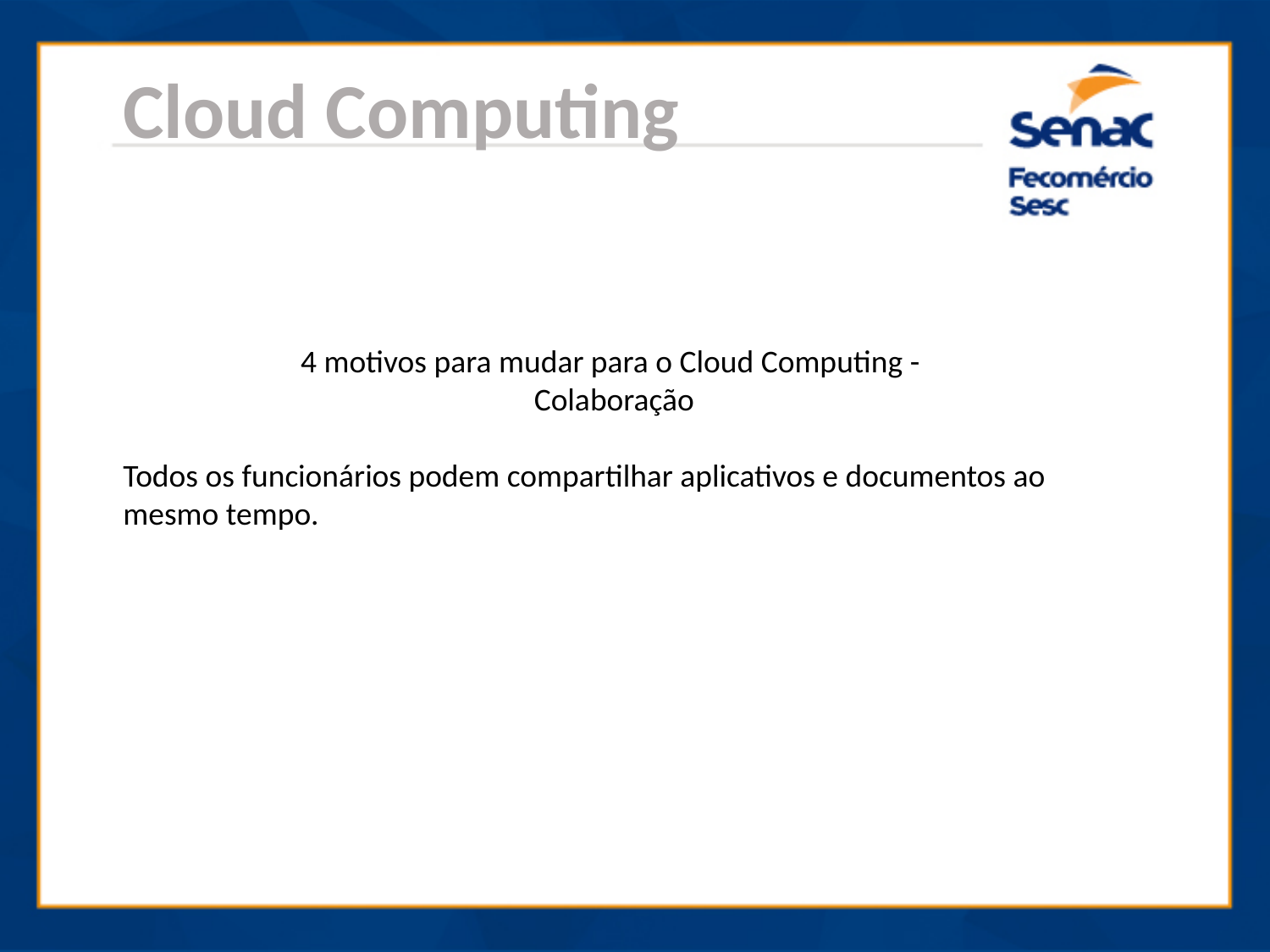

Cloud Computing
4 motivos para mudar para o Cloud Computing -
 Colaboração

Todos os funcionários podem compartilhar aplicativos e documentos ao mesmo tempo.